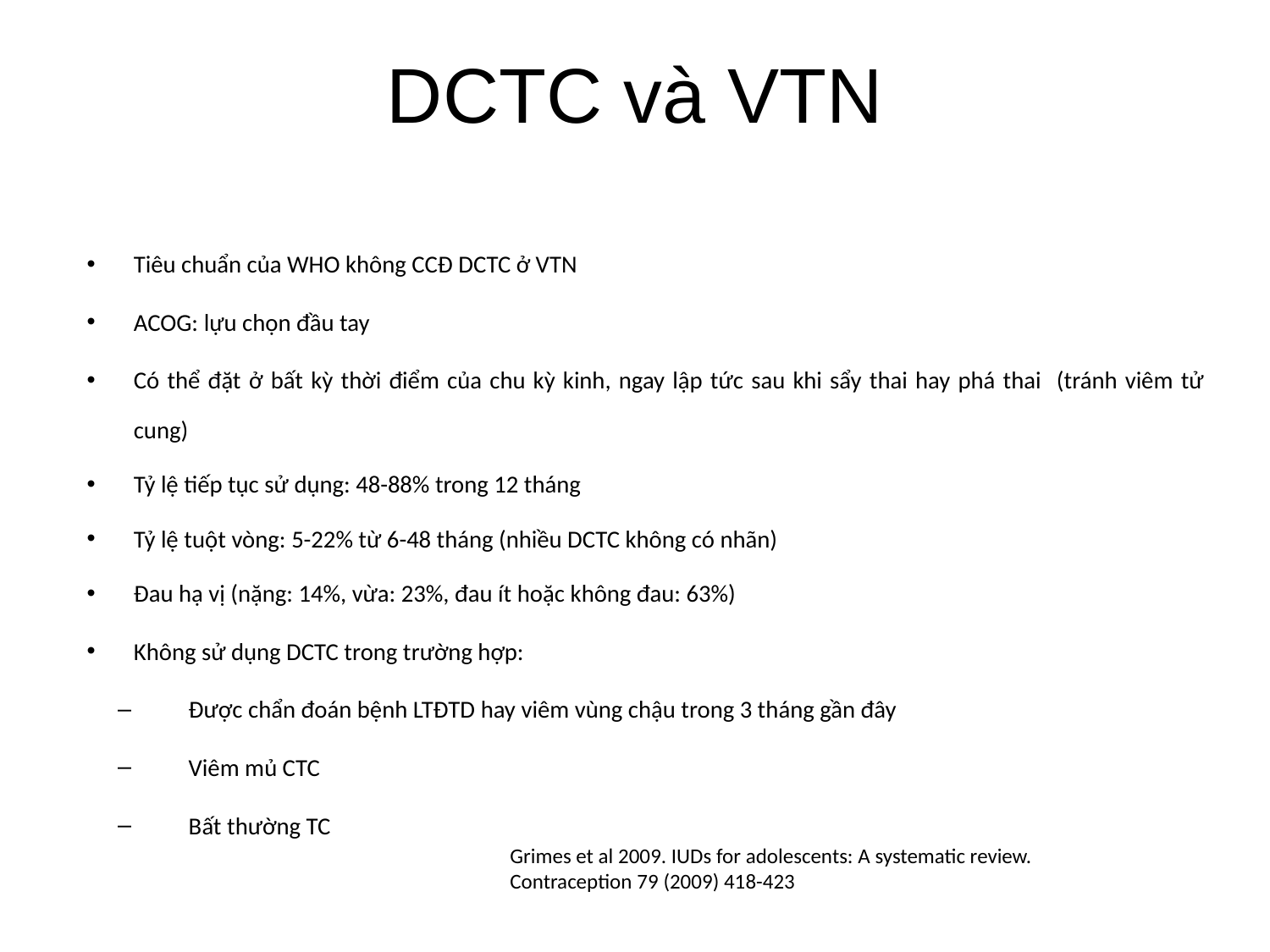

# DCTC và VTN
Tiêu chuẩn của WHO không CCĐ DCTC ở VTN
ACOG: lựu chọn đầu tay
Có thể đặt ở bất kỳ thời điểm của chu kỳ kinh, ngay lập tức sau khi sẩy thai hay phá thai  (tránh viêm tử cung)
Tỷ lệ tiếp tục sử dụng: 48-88% trong 12 tháng
Tỷ lệ tuột vòng: 5-22% từ 6-48 tháng (nhiều DCTC không có nhãn)
Đau hạ vị (nặng: 14%, vừa: 23%, đau ít hoặc không đau: 63%)
Không sử dụng DCTC trong trường hợp:
Được chẩn đoán bệnh LTĐTD hay viêm vùng chậu trong 3 tháng gần đây
Viêm mủ CTC
Bất thường TC

Grimes et al 2009. IUDs for adolescents: A systematic review. Contraception 79 (2009) 418-423